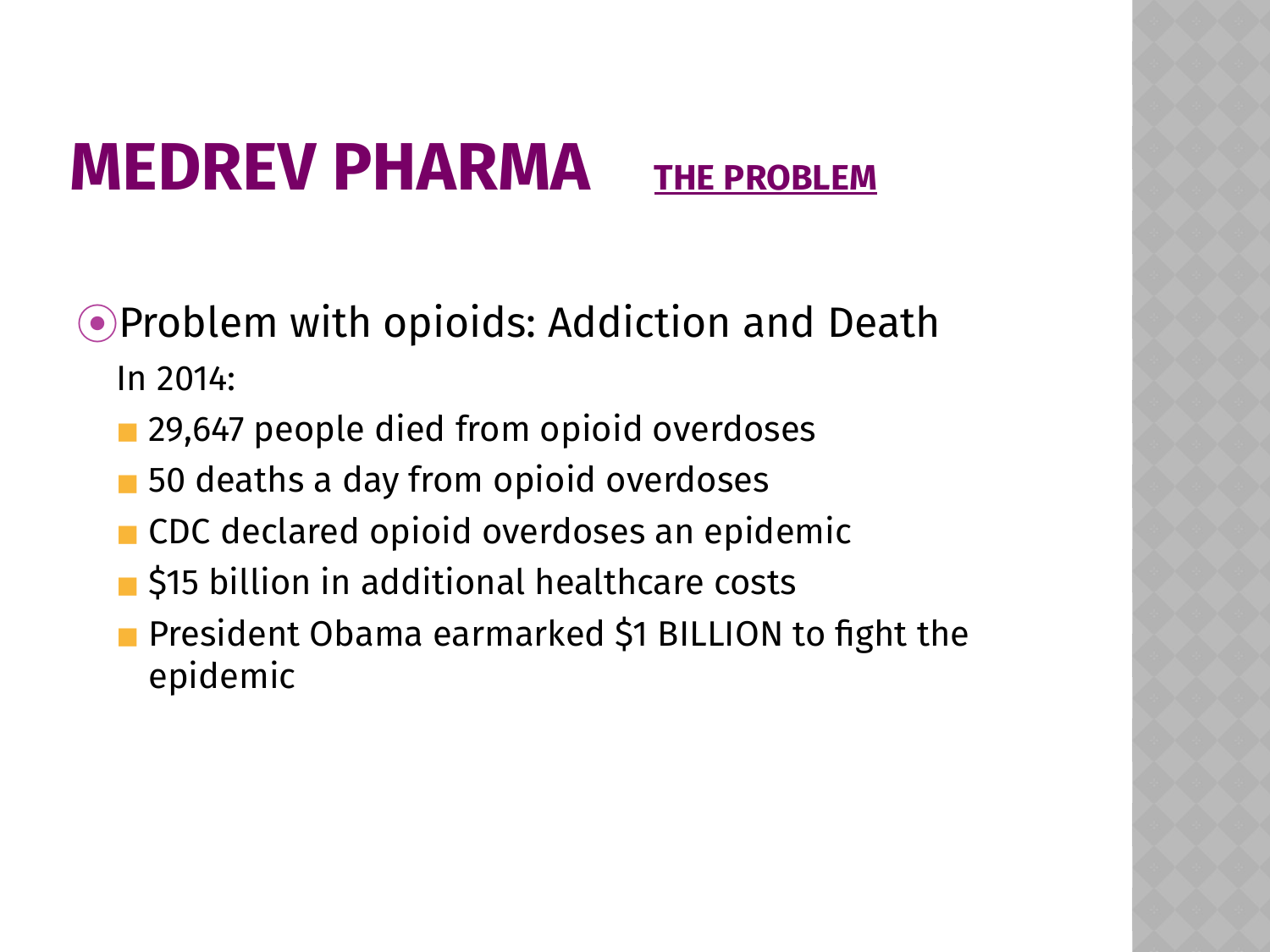

# MEDREV PHARMA    THE PROBLEM

Problem with opioids: Addiction and Death
In 2014:
29,647 people died from opioid overdoses
50 deaths a day from opioid overdoses
CDC declared opioid overdoses an epidemic
$15 billion in additional healthcare costs
President Obama earmarked $1 BILLION to fight the epidemic